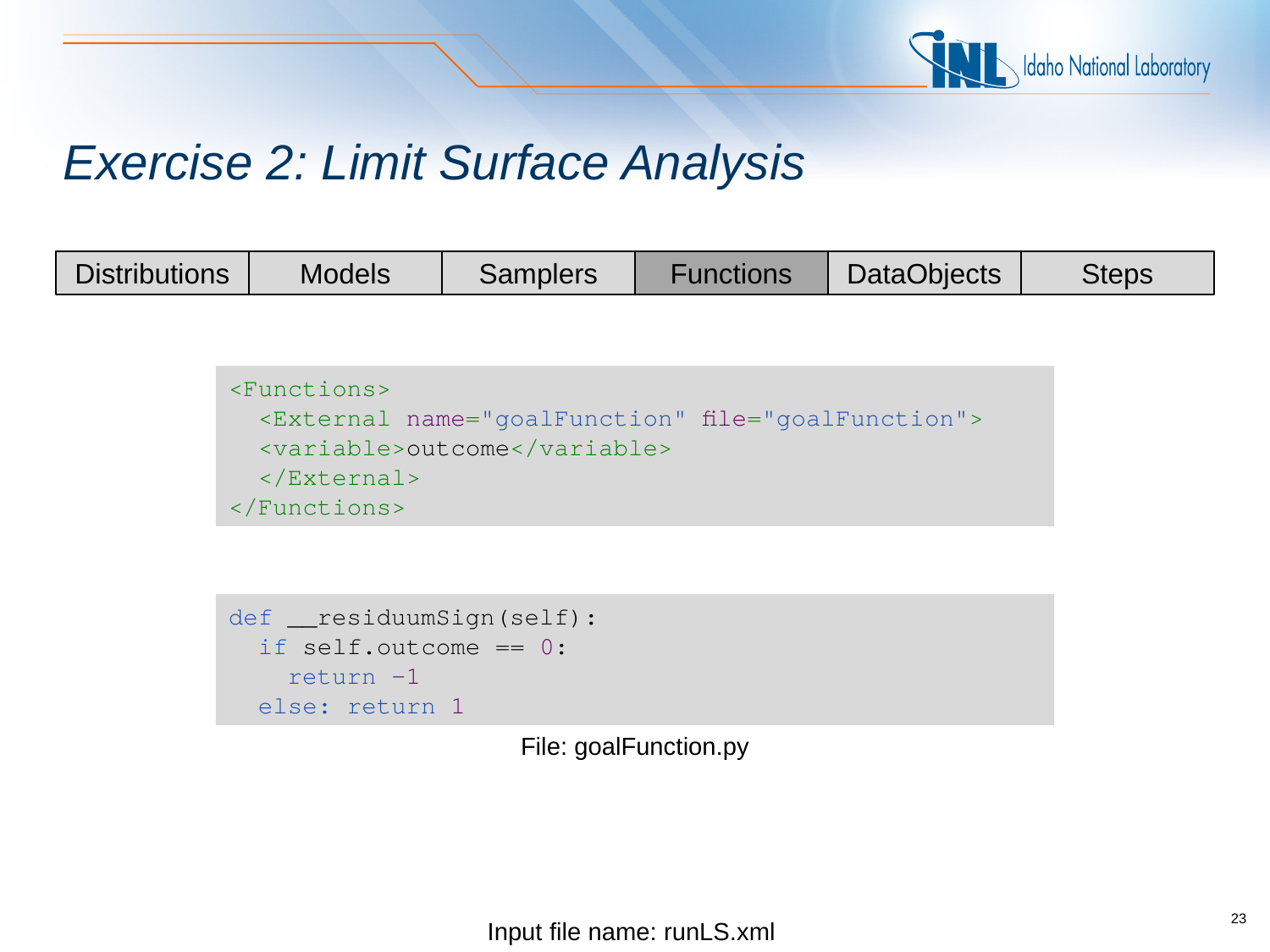

# Exercise 2: Limit Surface Analysis
Steps
Distributions
Models
Samplers
Functions
DataObjects
<Functions>
  <External name="goalFunction" file="goalFunction">
  <variable>outcome</variable>
  </External>
</Functions>
def __residuumSign(self):
  if self.outcome == 0:
    return -1
  else: return 1
File: goalFunction.py
Input file name: runLS.xml
23